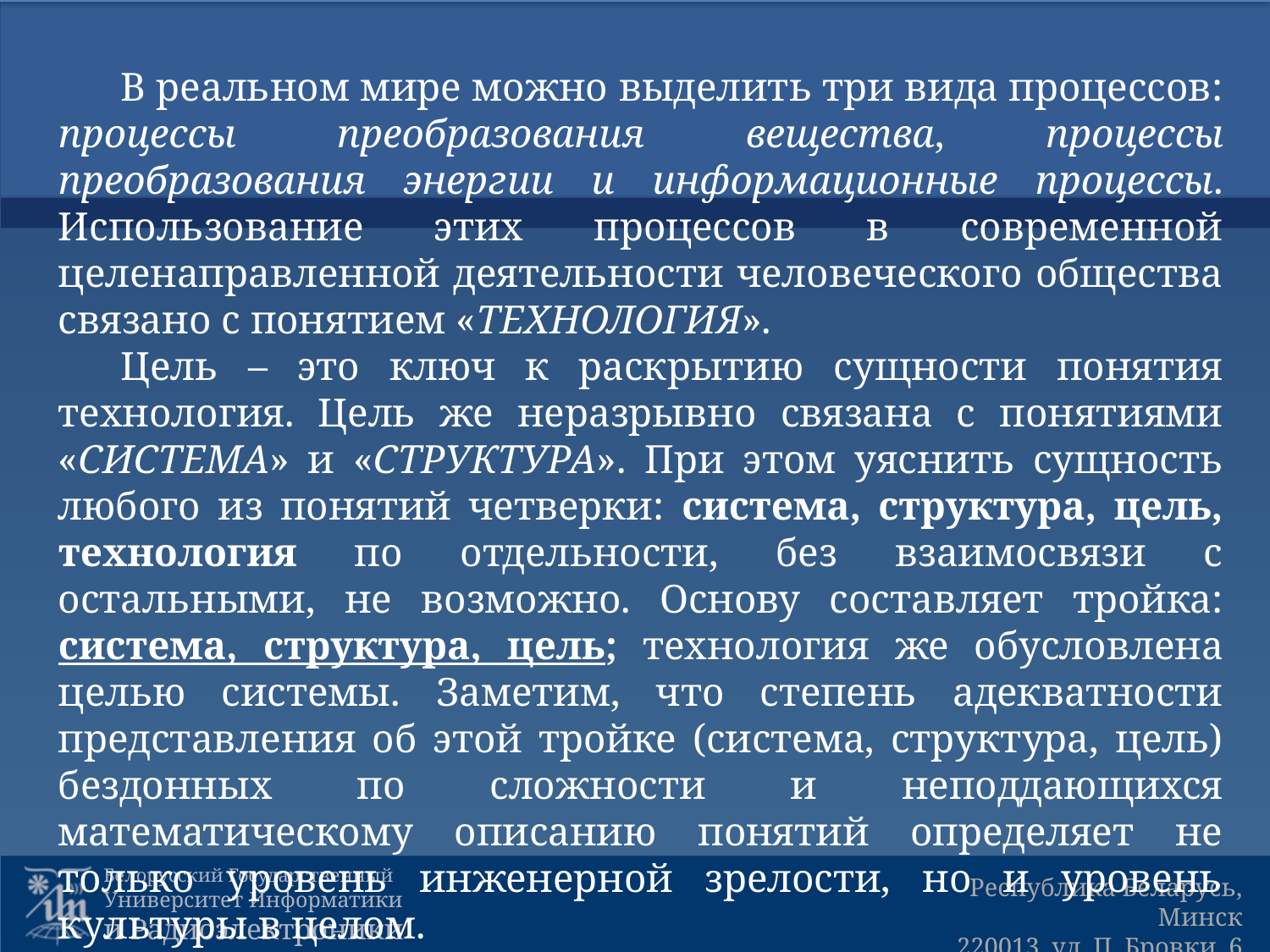

В реальном мире можно выделить три вида процессов: процессы преобразования вещества, процессы преобразования энергии и информационные процессы. Использование этих процессов в современной целенаправленной деятельности человеческого общества связано с понятием «ТЕХНОЛОГИЯ».
Цель – это ключ к раскрытию сущности понятия технология. Цель же неразрывно связана с понятиями «СИСТЕМА» и «СТРУКТУРА». При этом уяснить сущность любого из понятий четверки: система, структура, цель, технология по отдельности, без взаимосвязи с остальными, не возможно. Основу составляет тройка: система, структура, цель; технология же обусловлена целью системы. Заметим, что степень адекватности представления об этой тройке (система, структура, цель) бездонных по сложности и неподдающихся математическому описанию понятий определяет не только уровень инженерной зрелости, но и уровень культуры в целом.